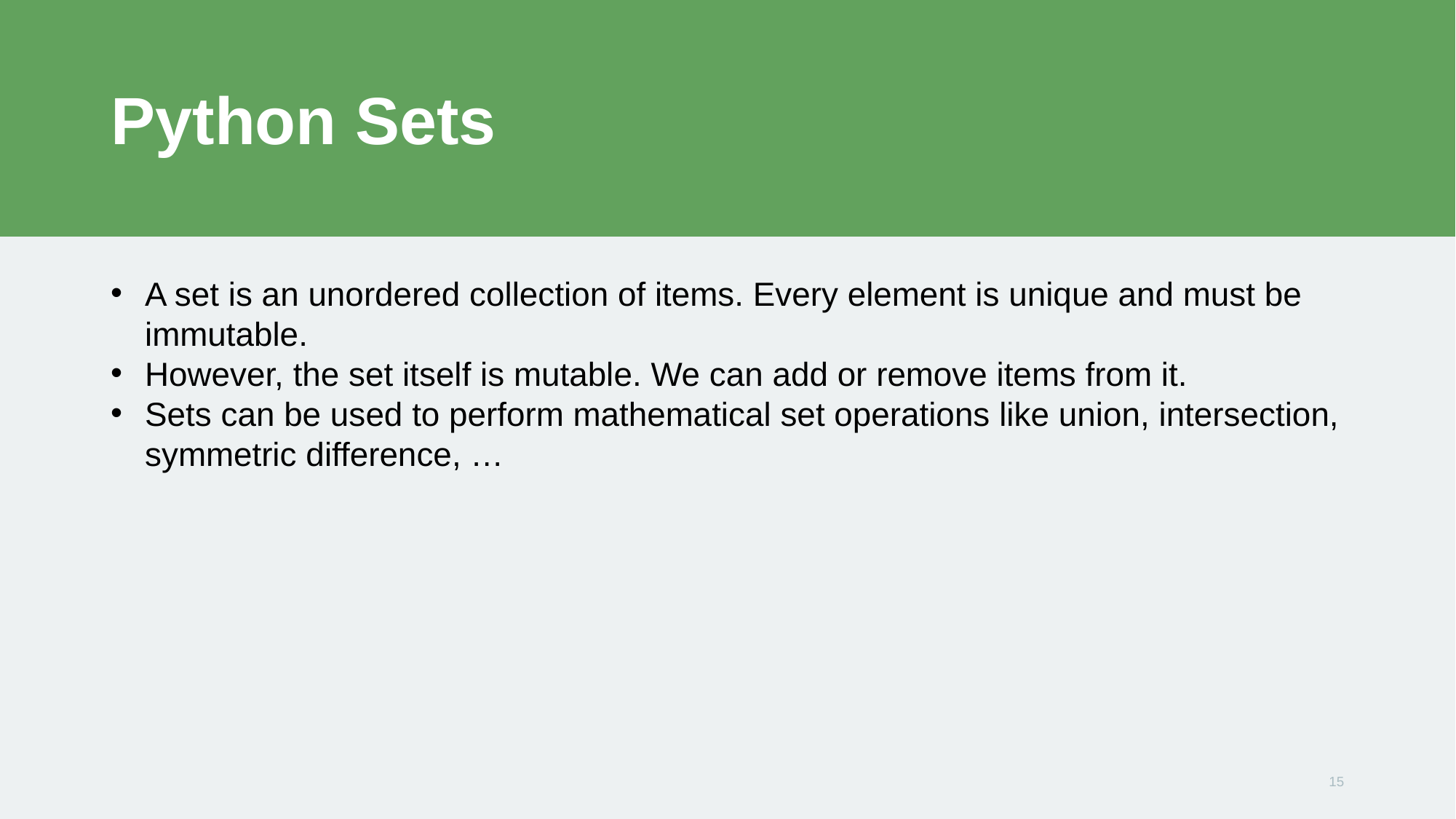

# Python Sets
A set is an unordered collection of items. Every element is unique and must be immutable.
However, the set itself is mutable. We can add or remove items from it.
Sets can be used to perform mathematical set operations like union, intersection, symmetric difference, …
15